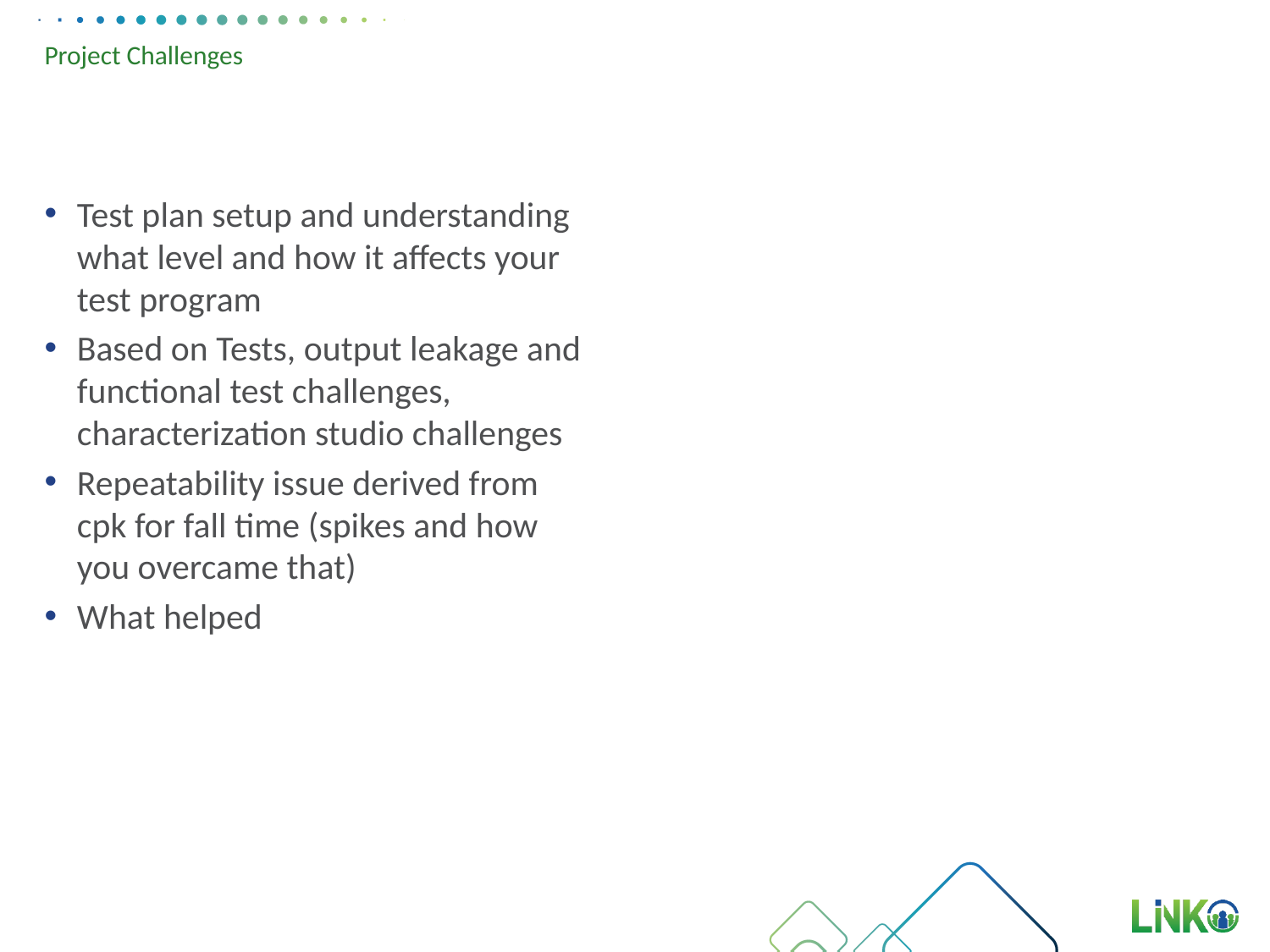

# Project Challenges
Test plan setup and understanding what level and how it affects your test program
Based on Tests, output leakage and functional test challenges, characterization studio challenges
Repeatability issue derived from cpk for fall time (spikes and how you overcame that)
What helped